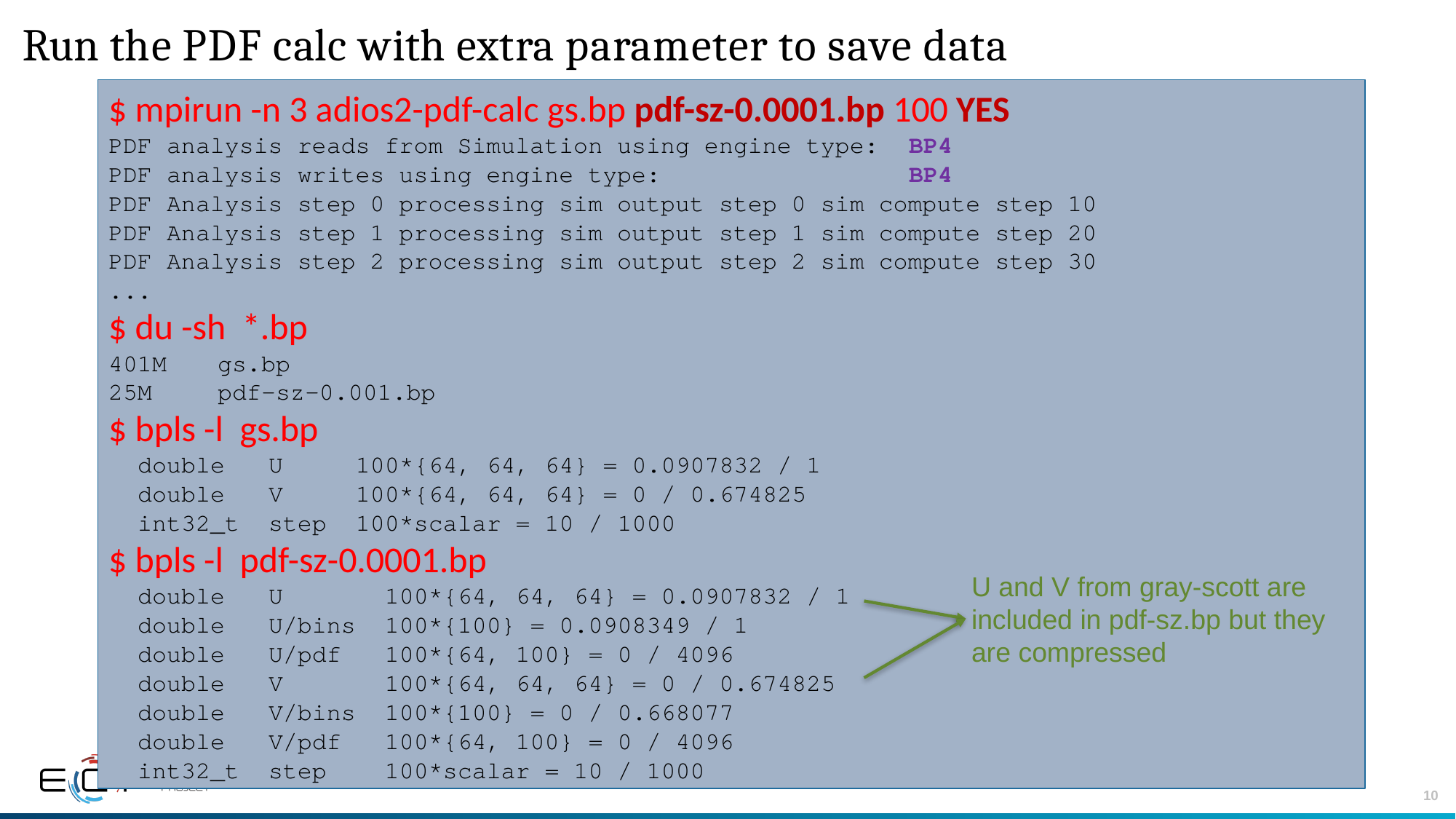

# Run the PDF calc with extra parameter to save data
$ mpirun -n 3 adios2-pdf-calc gs.bp pdf-sz-0.0001.bp 100 YES
PDF analysis reads from Simulation using engine type:  BP4
PDF analysis writes using engine type:                 BP4
PDF Analysis step 0 processing sim output step 0 sim compute step 10
PDF Analysis step 1 processing sim output step 1 sim compute step 20
PDF Analysis step 2 processing sim output step 2 sim compute step 30
...
$ du -sh  *.bp
401M	gs.bp
25M	pdf-sz-0.001.bp
$ bpls -l  gs.bp
  double   U     100*{64, 64, 64} = 0.0907832 / 1
  double   V     100*{64, 64, 64} = 0 / 0.674825
  int32_t  step  100*scalar = 10 / 1000
$ bpls -l  pdf-sz-0.0001.bp
  double   U       100*{64, 64, 64} = 0.0907832 / 1
  double   U/bins  100*{100} = 0.0908349 / 1
  double   U/pdf   100*{64, 100} = 0 / 4096
  double   V       100*{64, 64, 64} = 0 / 0.674825
  double   V/bins  100*{100} = 0 / 0.668077
  double   V/pdf   100*{64, 100} = 0 / 4096
  int32_t  step    100*scalar = 10 / 1000
U and V from gray-scott are included in pdf-sz.bp but they are compressed